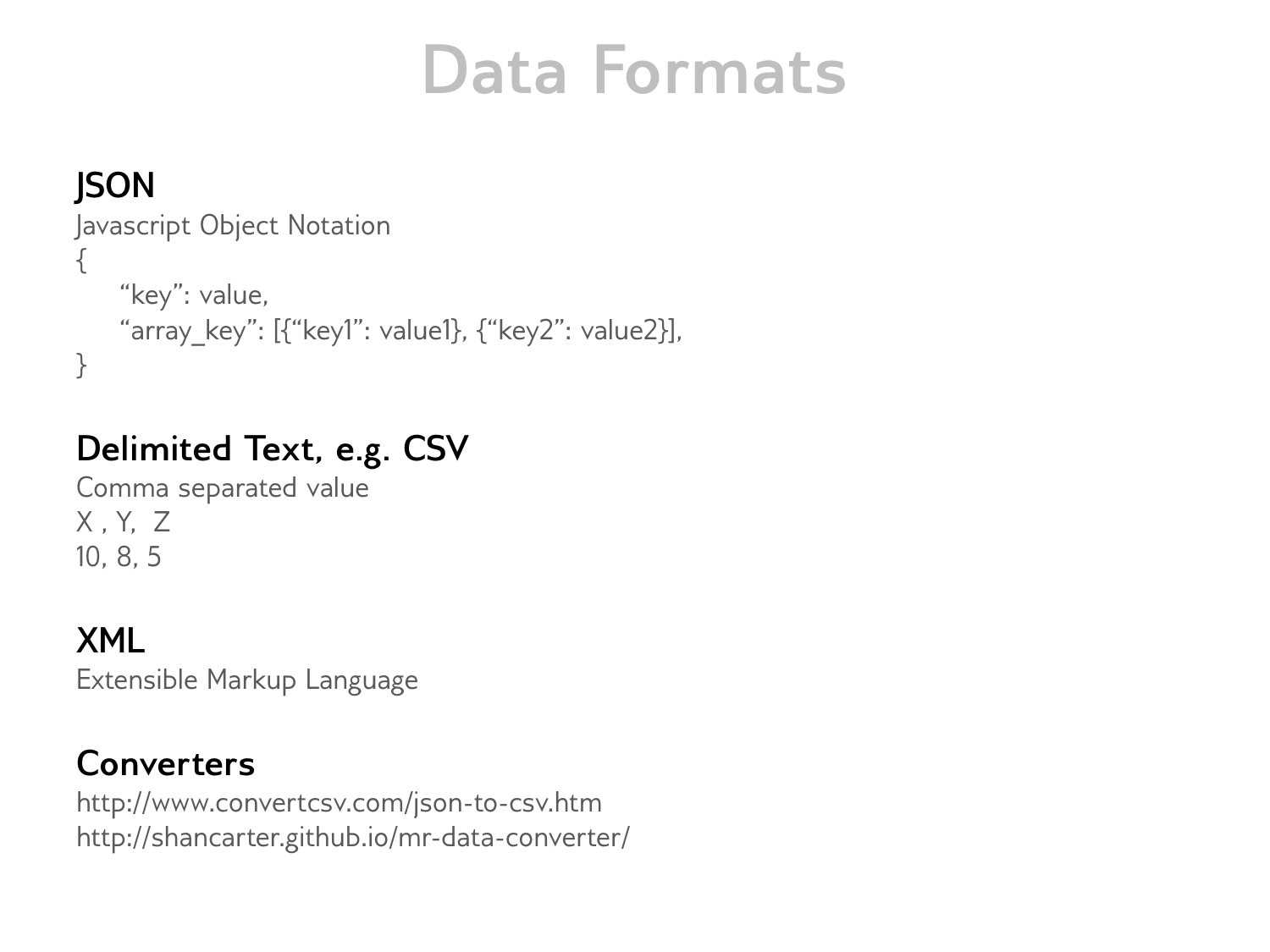

# Data Formats
JSON
Javascript Object Notation
{
     “key”: value,
     “array_key”: [{“key1”: value1}, {“key2”: value2}],
}

Delimited Text, e.g. CSV
Comma separated value
X , Y,  Z
10, 8, 5

XML
Extensible Markup Language

Converters
http://www.convertcsv.com/json-to-csv.htm
http://shancarter.github.io/mr-data-converter/